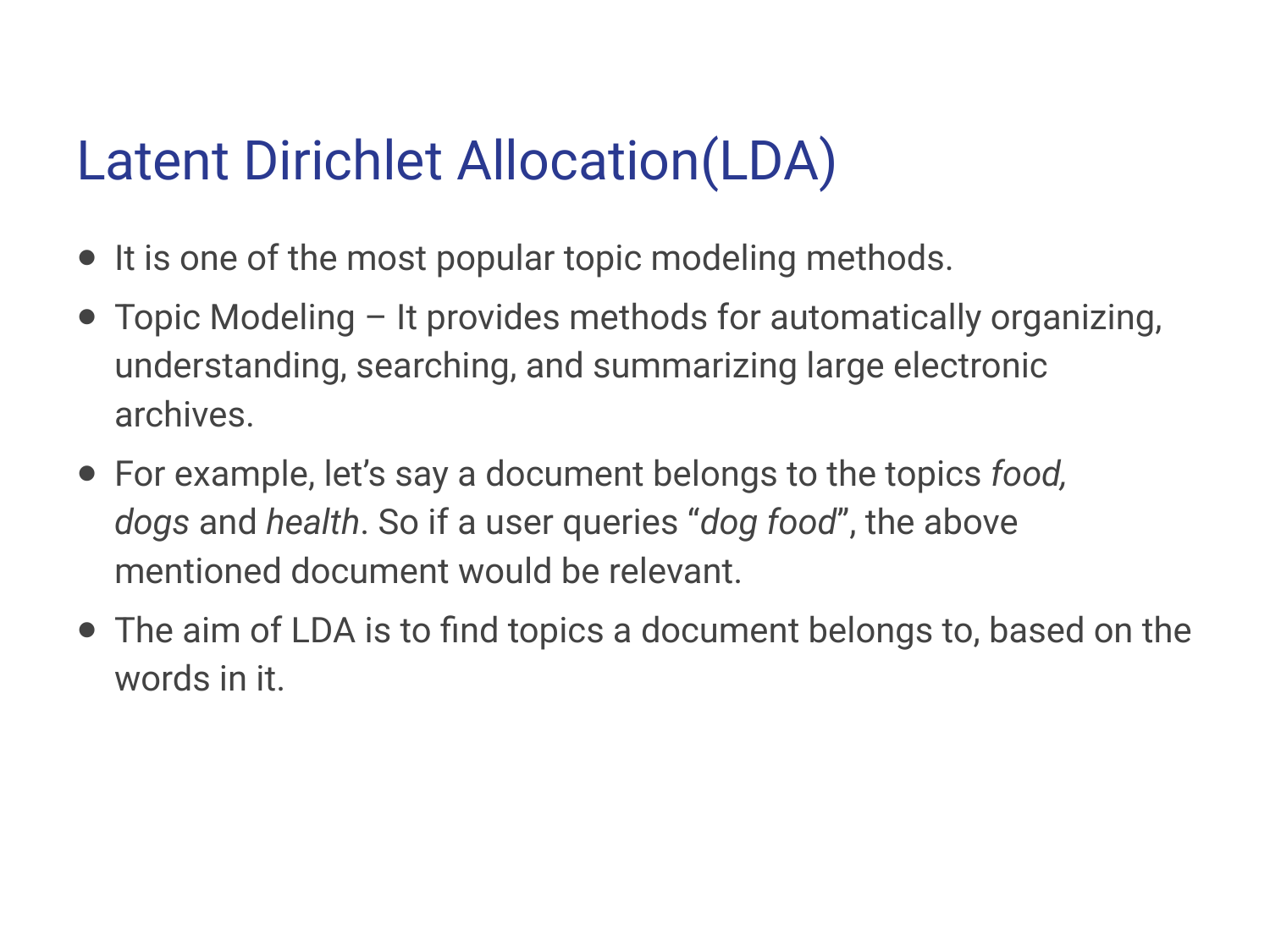

# Latent Dirichlet Allocation(LDA)
It is one of the most popular topic modeling methods.
Topic Modeling – It provides methods for automatically organizing, understanding, searching, and summarizing large electronic archives.
For example, let’s say a document belongs to the topics food, dogs and health. So if a user queries “dog food”, the above mentioned document would be relevant.
The aim of LDA is to find topics a document belongs to, based on the words in it.